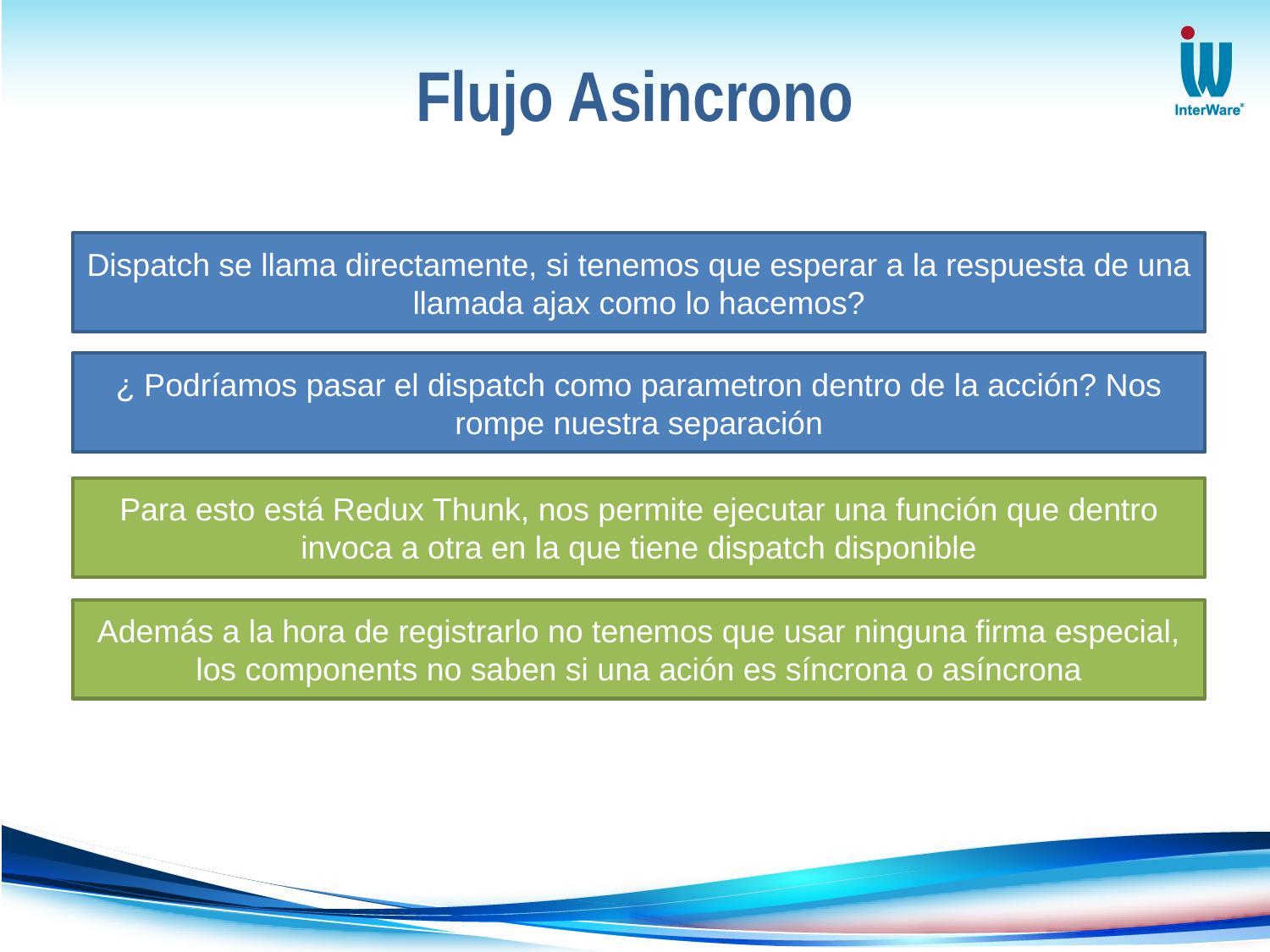

# Flujo Asincrono
Dispatch se llama directamente, si tenemos que esperar a la respuesta de una llamada ajax como lo hacemos?
¿ Podríamos pasar el dispatch como parametron dentro de la acción? Nos rompe nuestra separación
Para esto está Redux Thunk, nos permite ejecutar una función que dentro invoca a otra en la que tiene dispatch disponible
Además a la hora de registrarlo no tenemos que usar ninguna firma especial, los components no saben si una ación es síncrona o asíncrona